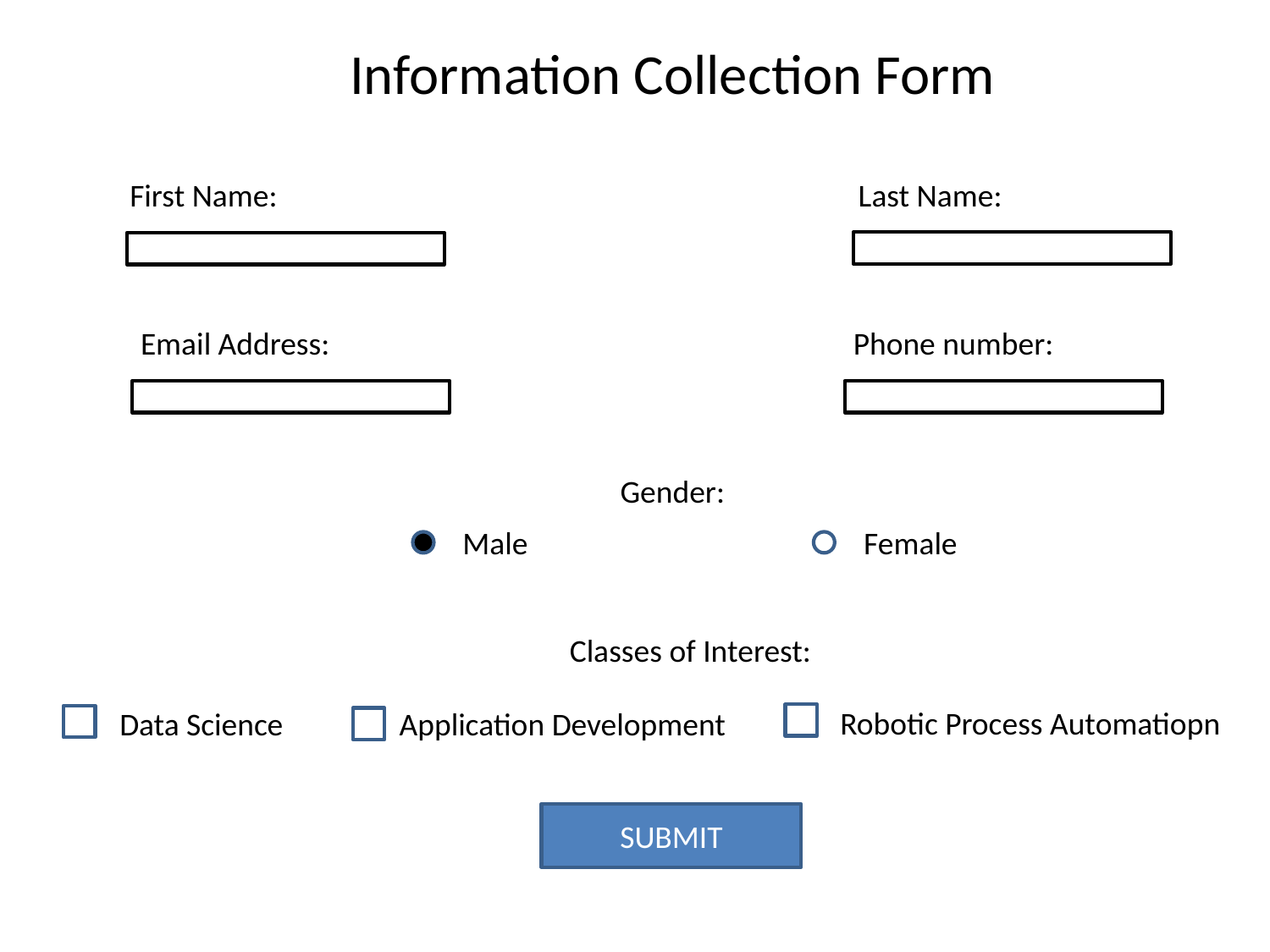

Information Collection Form
First Name:
Last Name:

Email Address:
Phone number:

Gender:
Male
Female

Classes of Interest:
Robotic Process Automatiopn
Data Science
Application Development

SUBMIT